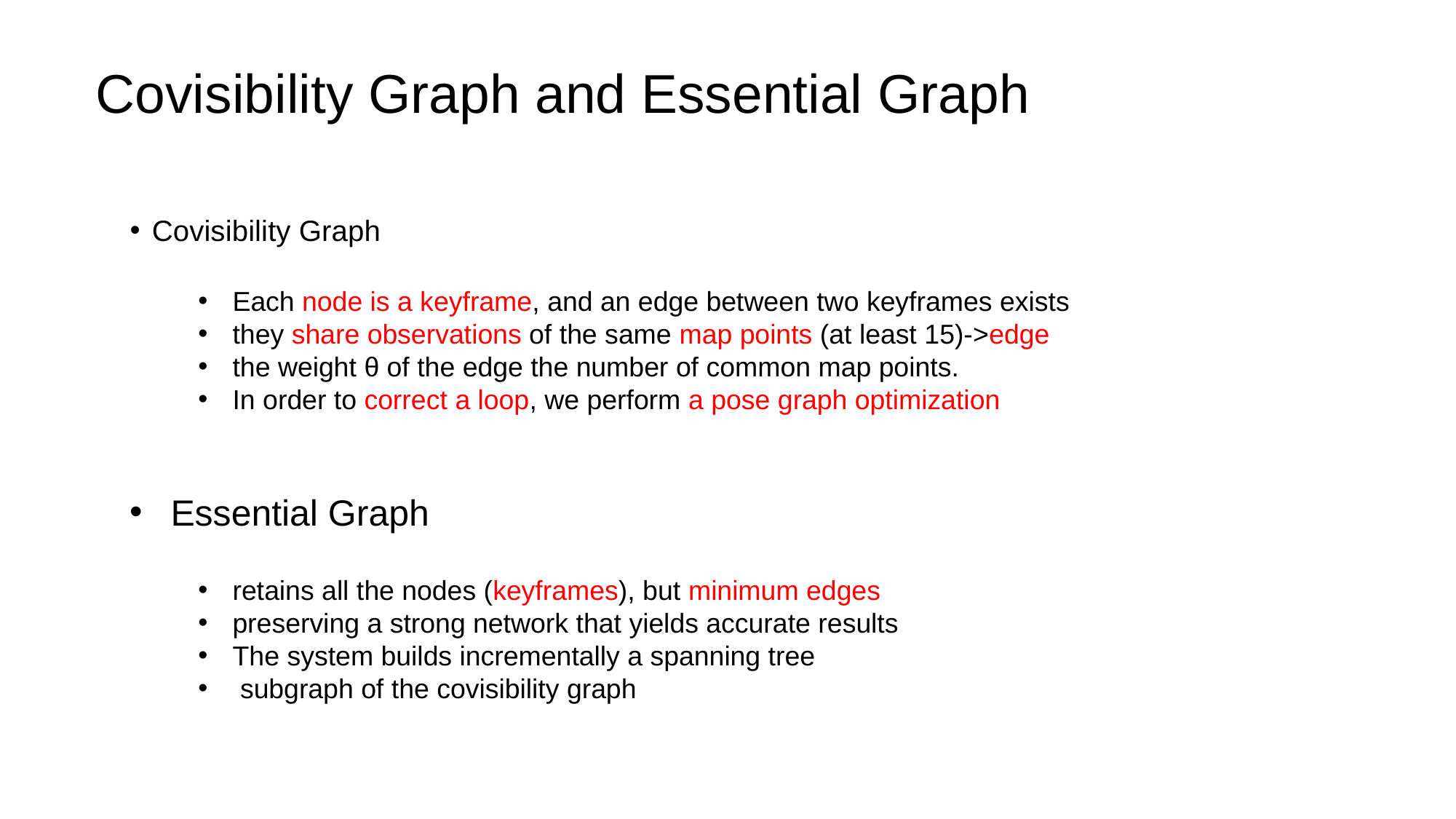

# Covisibility Graph and Essential Graph
Covisibility Graph
Each node is a keyframe, and an edge between two keyframes exists
they share observations of the same map points (at least 15)->edge
the weight θ of the edge the number of common map points.
In order to correct a loop, we perform a pose graph optimization

Essential Graph
retains all the nodes (keyframes), but minimum edges
preserving a strong network that yields accurate results
The system builds incrementally a spanning tree
 subgraph of the covisibility graph